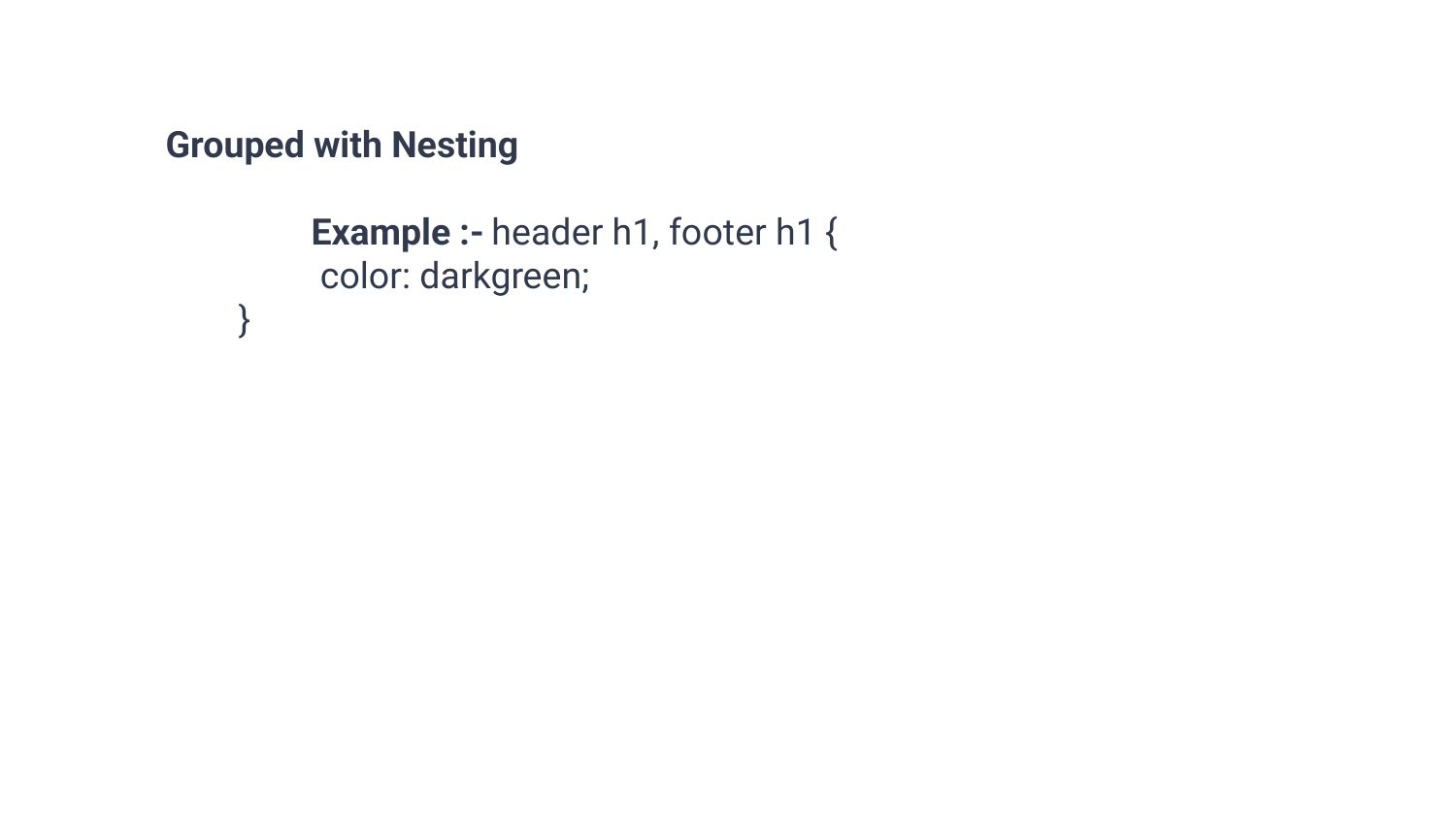

Grouped with Nesting

	Example :- header h1, footer h1 {
 	 color: darkgreen;
}